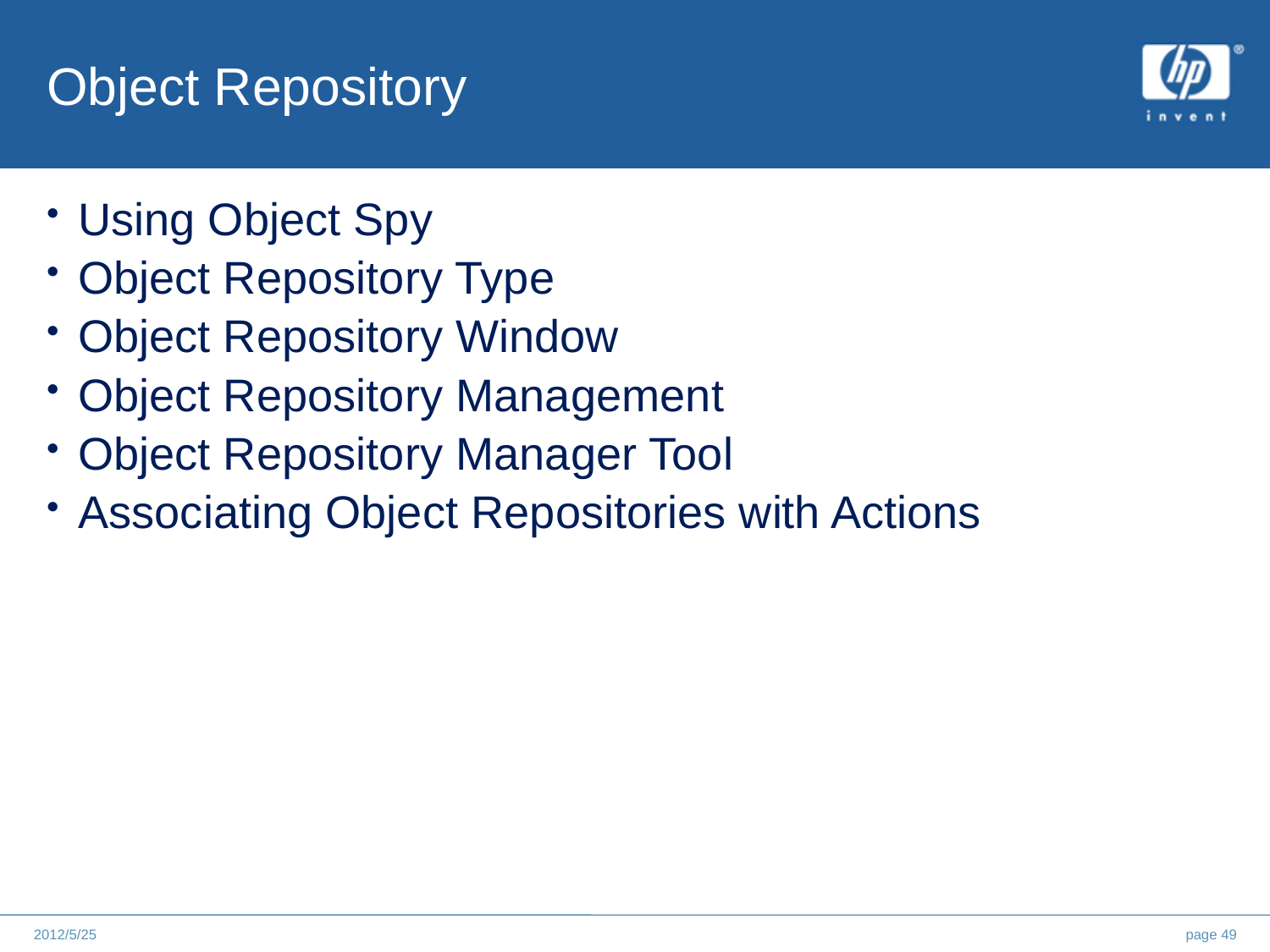

# Object Repository
Using Object Spy
Object Repository Type
Object Repository Window
Object Repository Management
Object Repository Manager Tool
Associating Object Repositories with Actions

******
2012/5/25
page 49